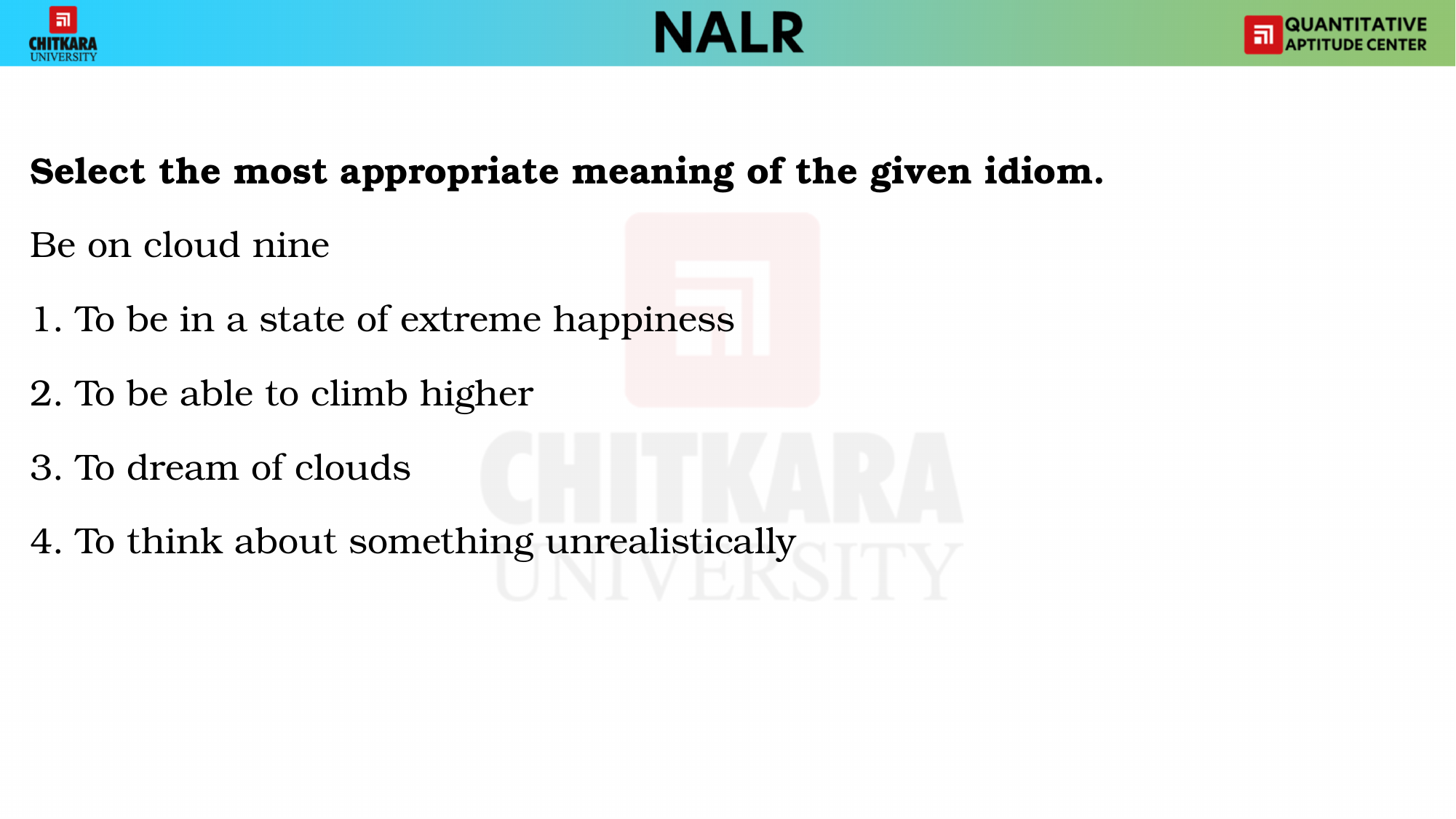

Select the most appropriate meaning of the given idiom.
Be on cloud nine
1. To be in a state of extreme happiness
2. To be able to climb higher
3. To dream of clouds
4. To think about something unrealistically